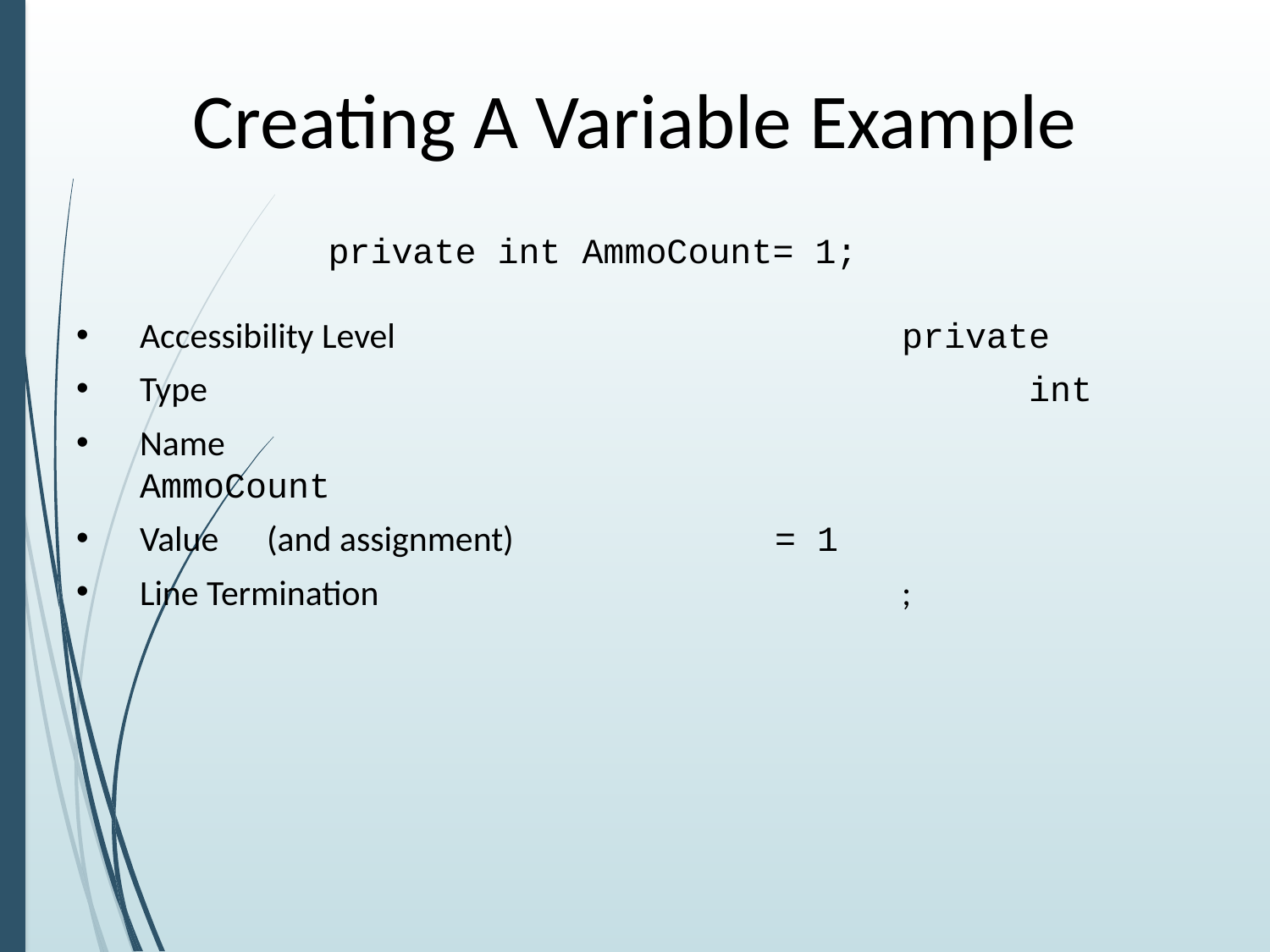

# Creating A Variable Example
private int AmmoCount= 1;

Accessibility Level				private
Type							int
Name							AmmoCount
Value	(and assignment)			= 1
Line Termination					;